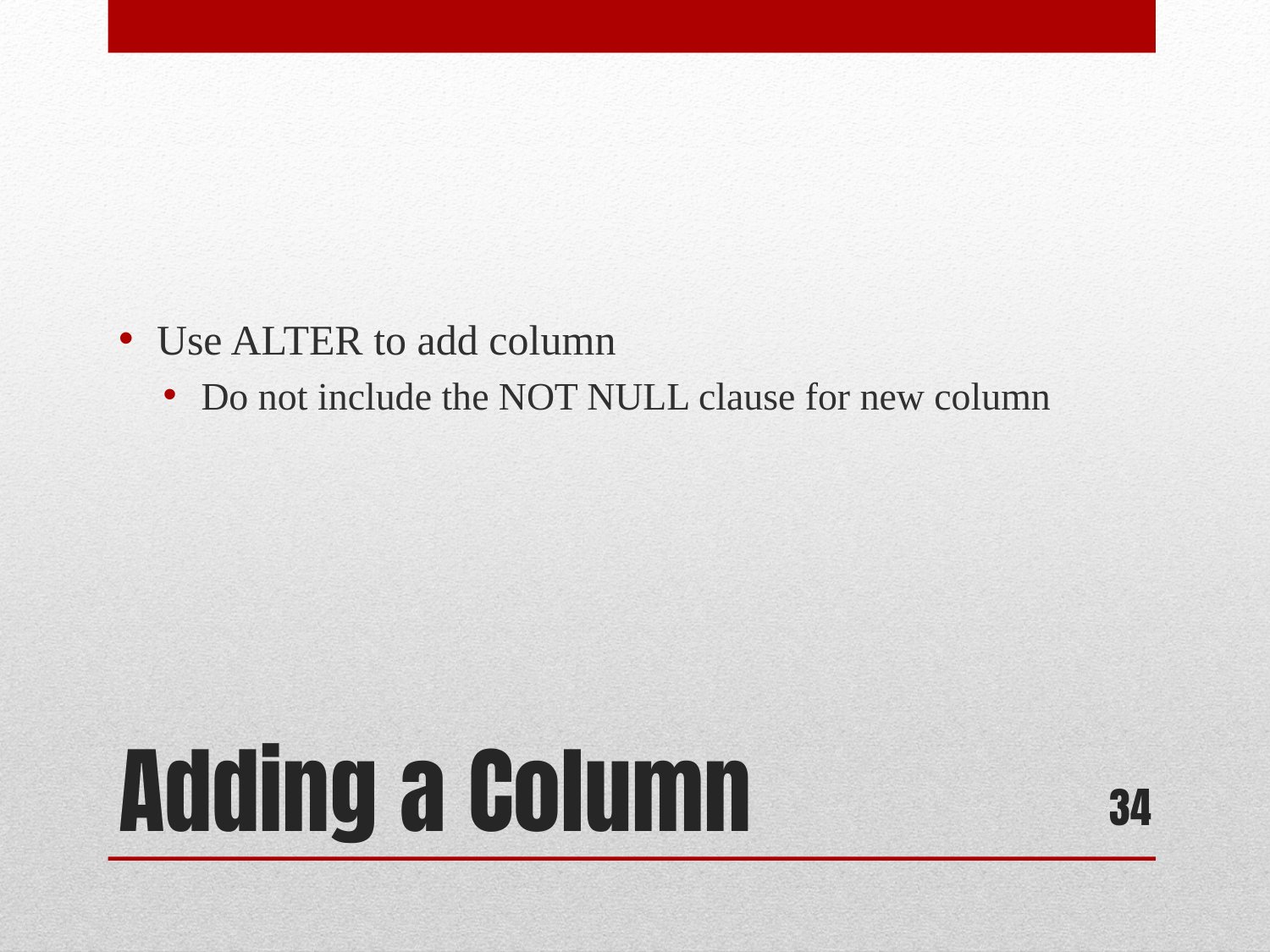

Use ALTER to add column
Do not include the NOT NULL clause for new column
# Adding a Column
34